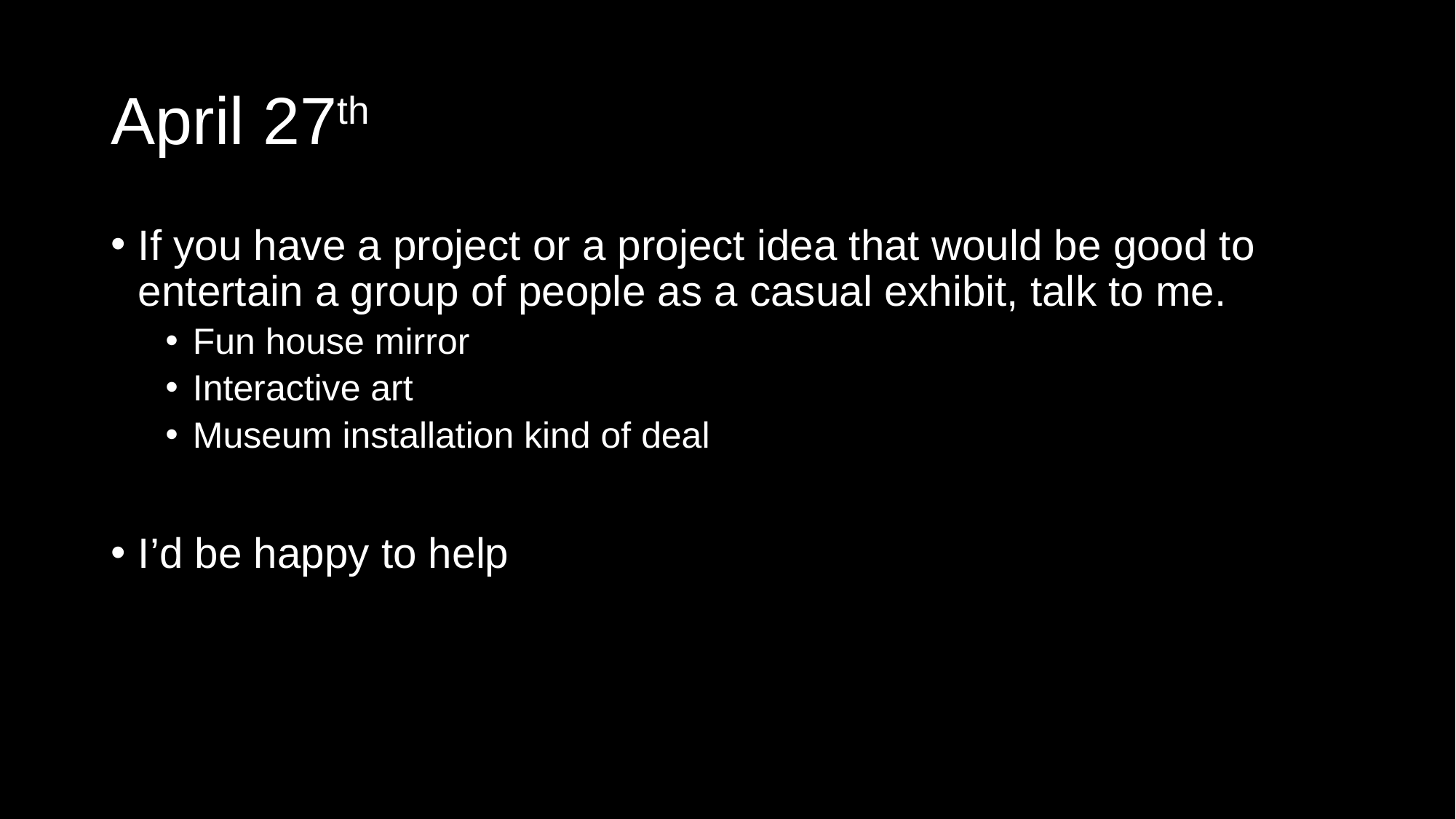

# April 27th
If you have a project or a project idea that would be good to entertain a group of people as a casual exhibit, talk to me.
Fun house mirror
Interactive art
Museum installation kind of deal

I’d be happy to help